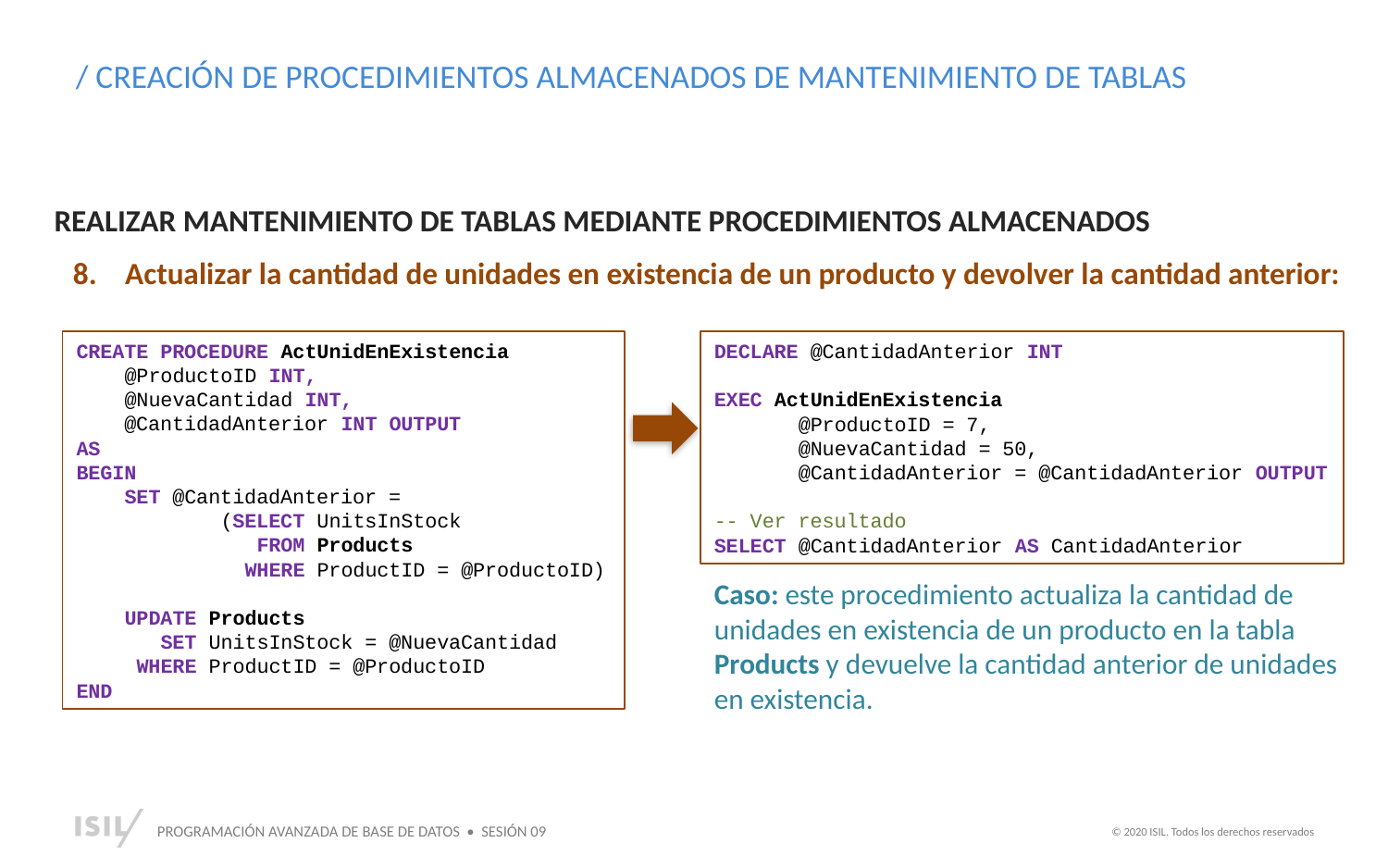

/ CREACIÓN DE PROCEDIMIENTOS ALMACENADOS DE MANTENIMIENTO DE TABLAS
REALIZAR MANTENIMIENTO DE TABLAS MEDIANTE PROCEDIMIENTOS ALMACENADOS
Actualizar la cantidad de unidades en existencia de un producto y devolver la cantidad anterior:
CREATE PROCEDURE ActUnidEnExistencia
    @ProductoID INT,
    @NuevaCantidad INT,
    @CantidadAnterior INT OUTPUT
AS
BEGIN
    SET @CantidadAnterior =
            (SELECT UnitsInStock
               FROM Products
              WHERE ProductID = @ProductoID)

    UPDATE Products
       SET UnitsInStock = @NuevaCantidad
     WHERE ProductID = @ProductoID
END
DECLARE @CantidadAnterior INT

EXEC ActUnidEnExistencia
       @ProductoID = 7,
       @NuevaCantidad = 50,
       @CantidadAnterior = @CantidadAnterior OUTPUT

-- Ver resultado
SELECT @CantidadAnterior AS CantidadAnterior

Caso: este procedimiento actualiza la cantidad de unidades en existencia de un producto en la tabla Products y devuelve la cantidad anterior de unidades en existencia.